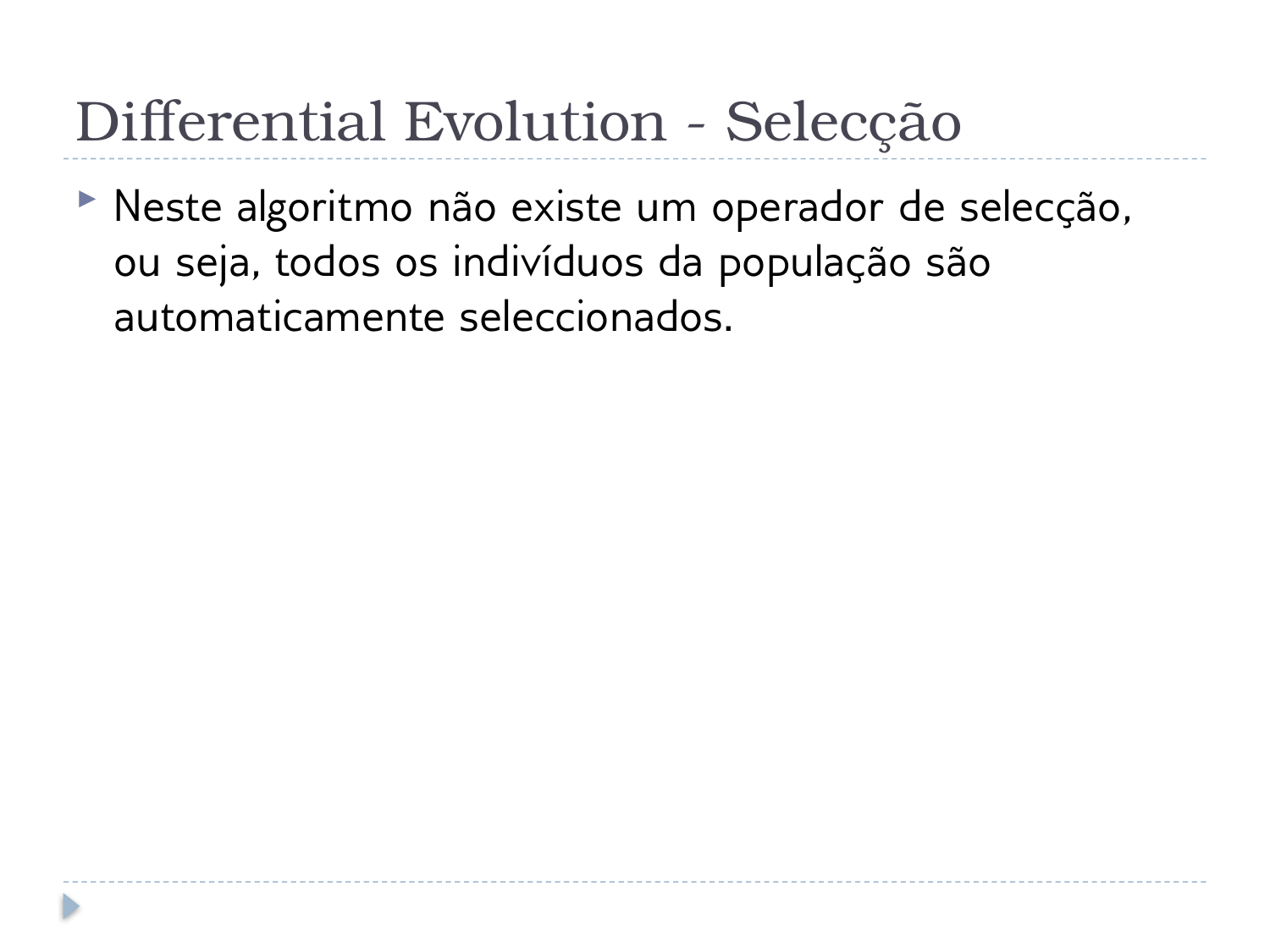

# Differential Evolution - Selecção
Neste algoritmo não existe um operador de selecção, ou seja, todos os indivíduos da população são automaticamente seleccionados.